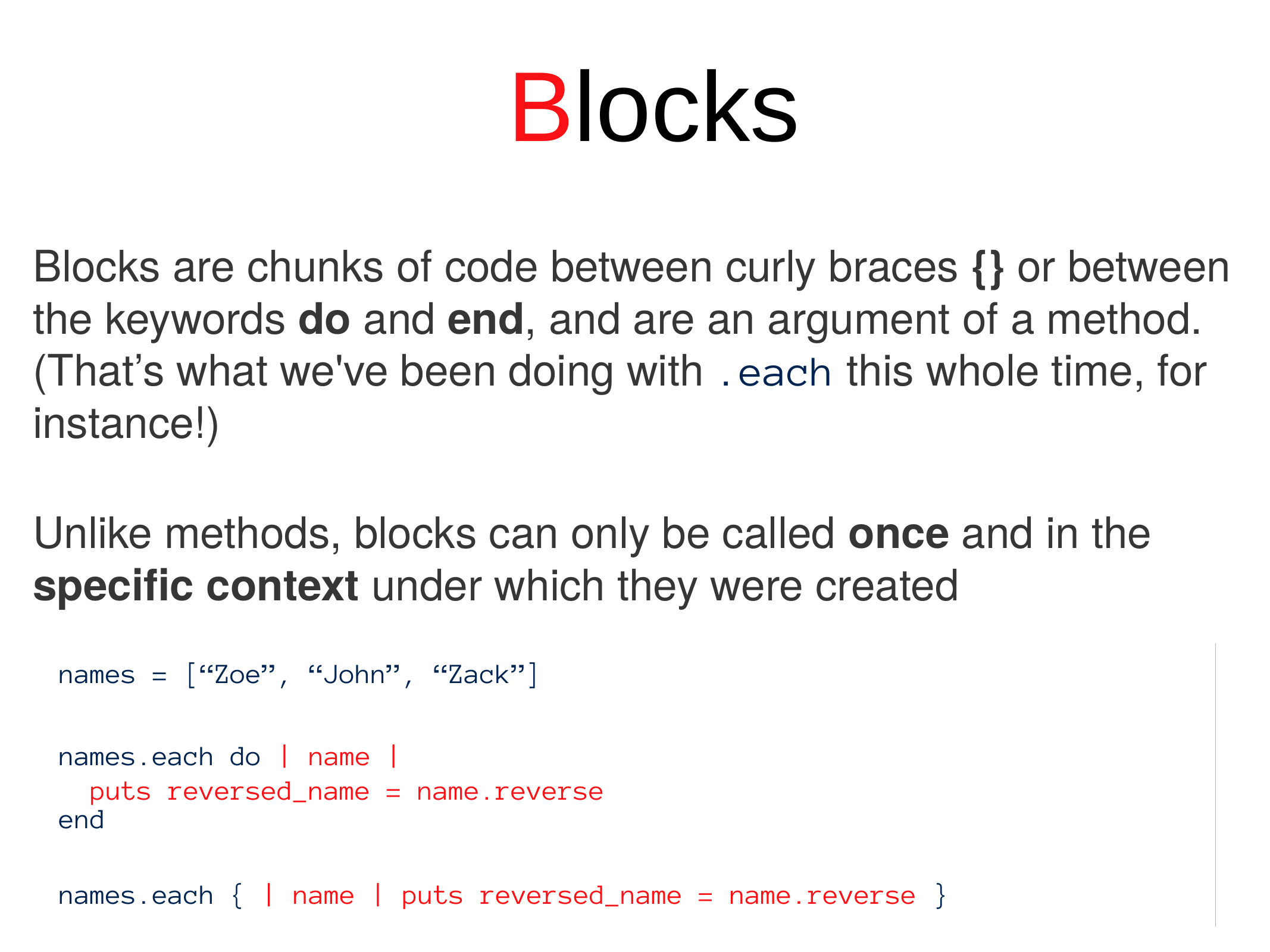

Blocks
Blocks are chunks of code between curly braces {} or between the keywords do and end, and are an argument of a method. (That’s what we've been doing with .each this whole time, for instance!)

Unlike methods, blocks can only be called once and in the specific context under which they were created
| names = [“Zoe”, “John”, “Zack”] names.each do | name | puts reversed\_name = name.reverse end names.each { | name | puts reversed\_name = name.reverse } |
| --- |